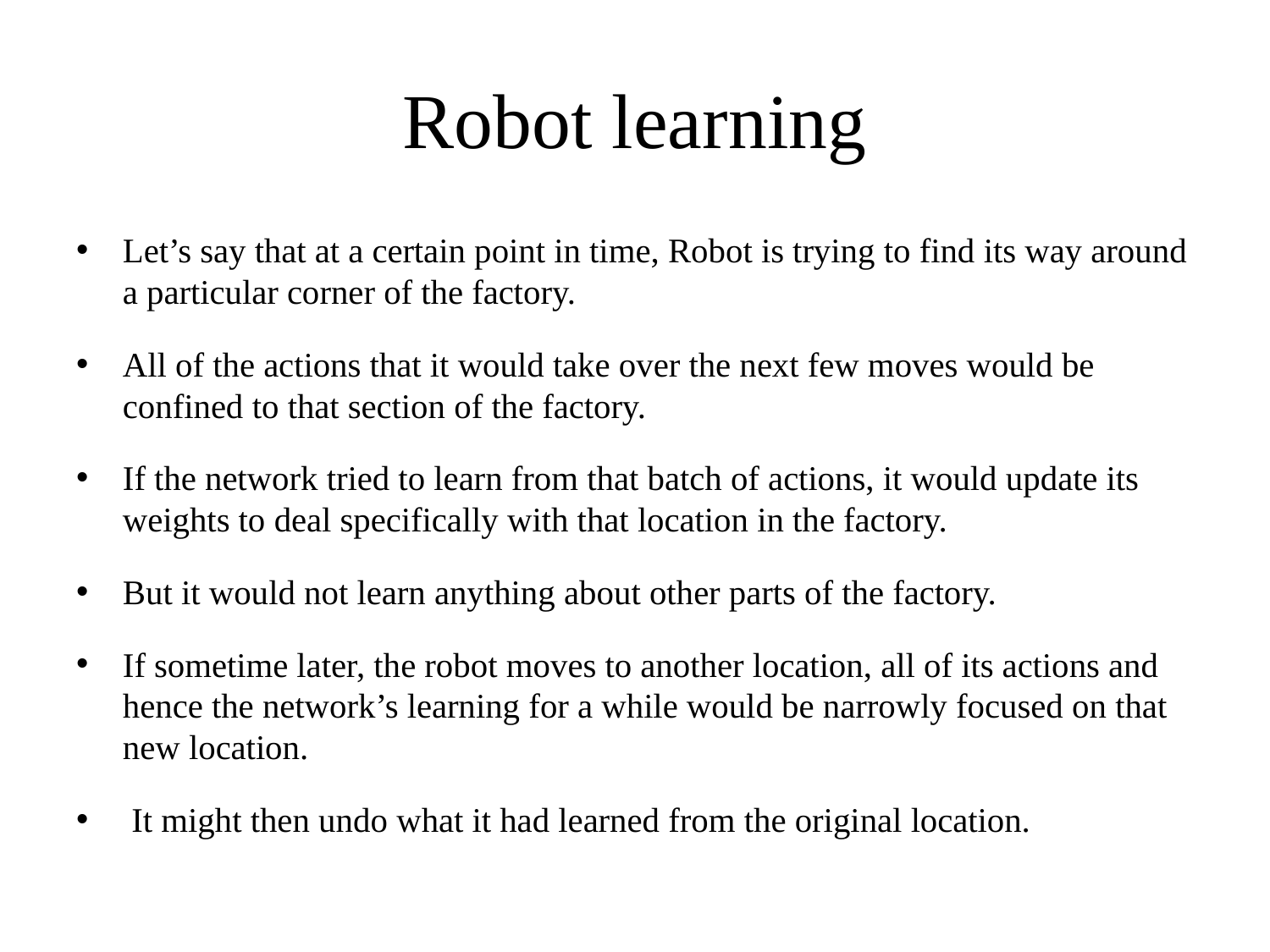

# Robot learning
Let’s say that at a certain point in time, Robot is trying to find its way around a particular corner of the factory.

All of the actions that it would take over the next few moves would be confined to that section of the factory.

If the network tried to learn from that batch of actions, it would update its weights to deal specifically with that location in the factory.

But it would not learn anything about other parts of the factory.

If sometime later, the robot moves to another location, all of its actions and hence the network’s learning for a while would be narrowly focused on that new location.

 It might then undo what it had learned from the original location.